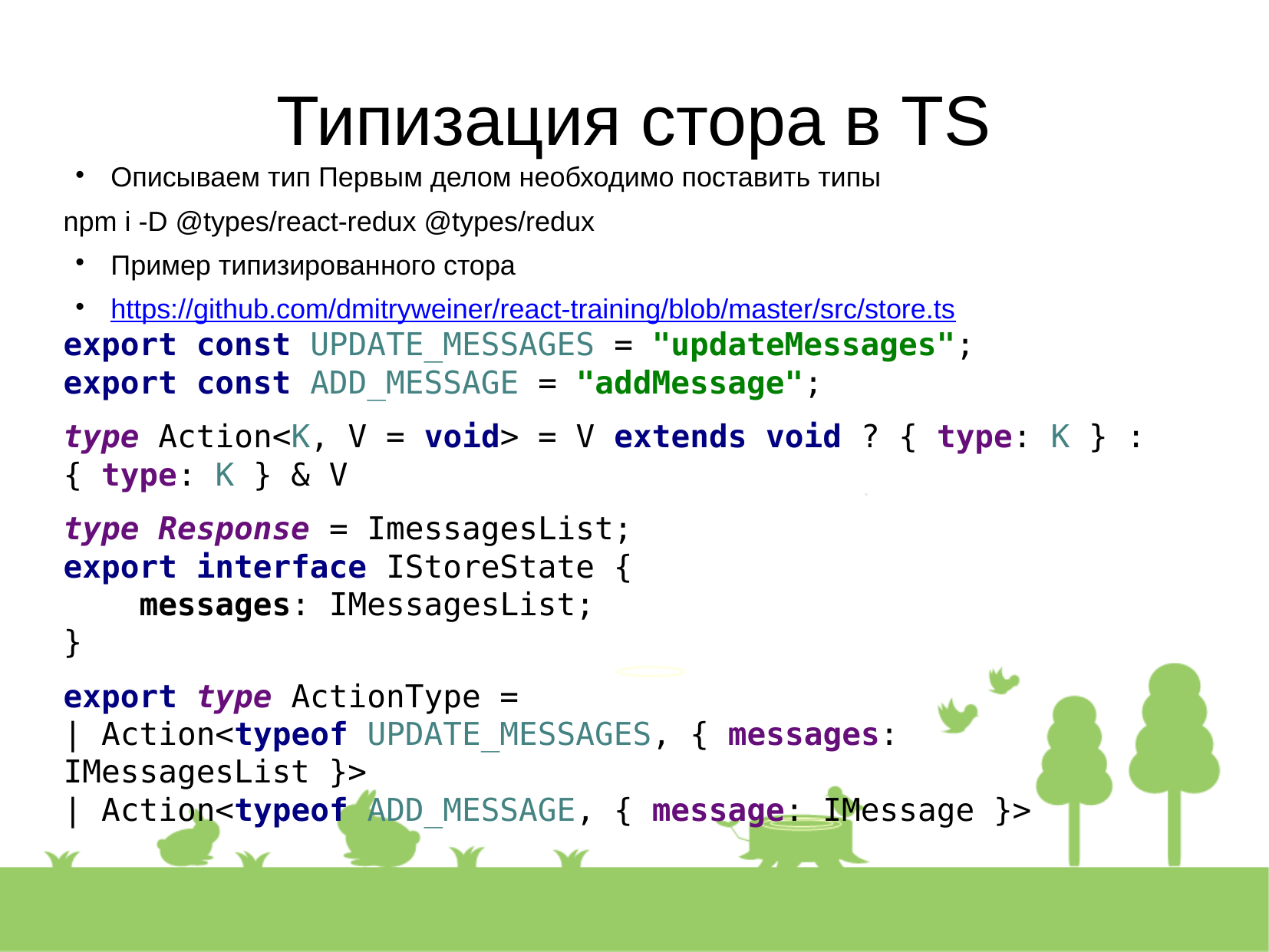

Типизация стора в TS
Описываем тип Первым делом необходимо поставить типы
npm i -D @types/react-redux @types/redux
Пример типизированного стора
https://github.com/dmitryweiner/react-training/blob/master/src/store.ts
export const UPDATE_MESSAGES = "updateMessages";
export const ADD_MESSAGE = "addMessage";
type Action<K, V = void> = V extends void ? { type: K } : { type: K } & V
type Response = ImessagesList;
export interface IStoreState {
    messages: IMessagesList;
}
export type ActionType =
| Action<typeof UPDATE_MESSAGES, { messages: IMessagesList }>
| Action<typeof ADD_MESSAGE, { message: IMessage }>